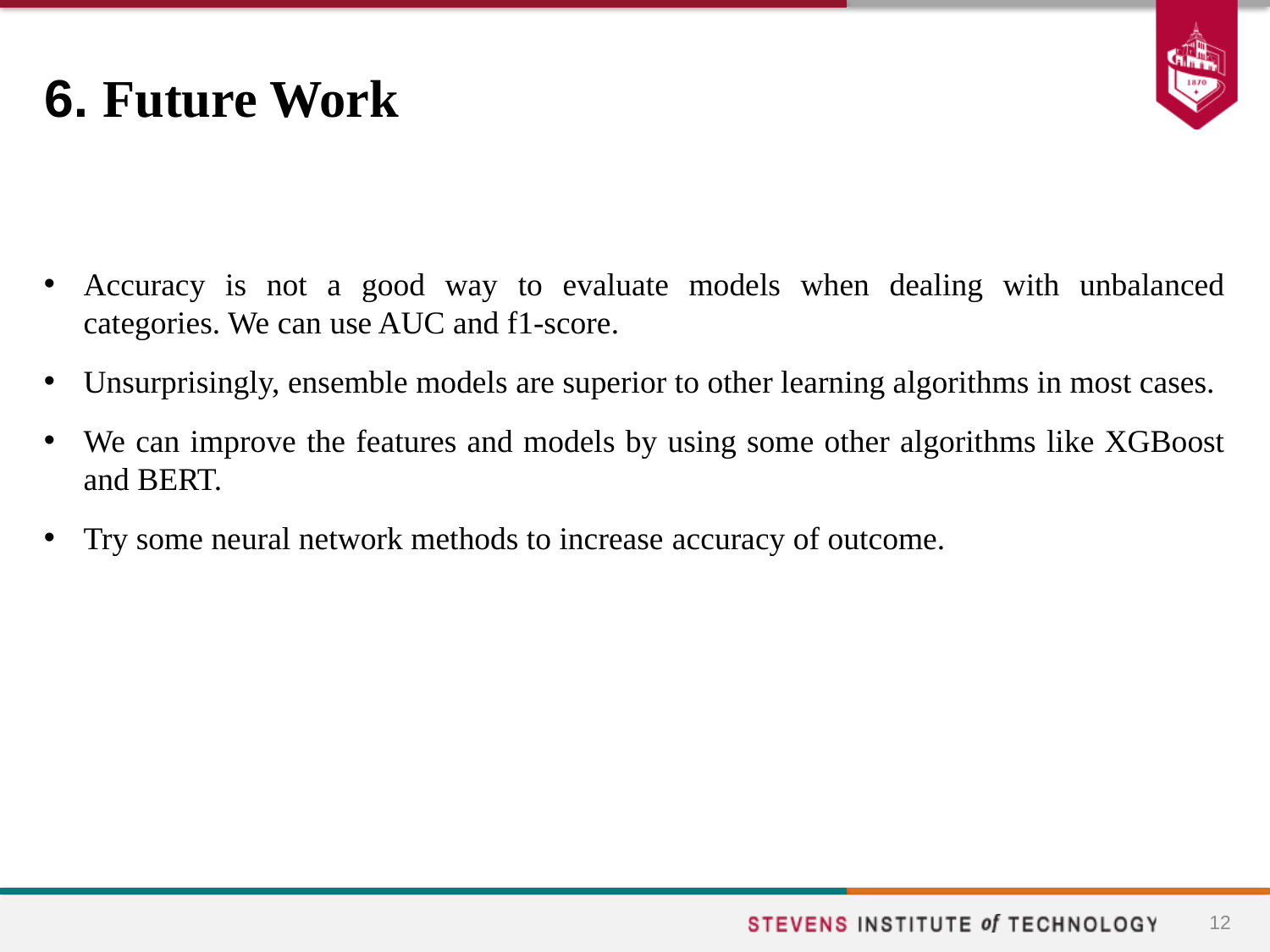

# 6. Future Work
Accuracy is not a good way to evaluate models when dealing with unbalanced categories. We can use AUC and f1-score.
Unsurprisingly, ensemble models are superior to other learning algorithms in most cases.
We can improve the features and models by using some other algorithms like XGBoost and BERT.
Try some neural network methods to increase accuracy of outcome.

12